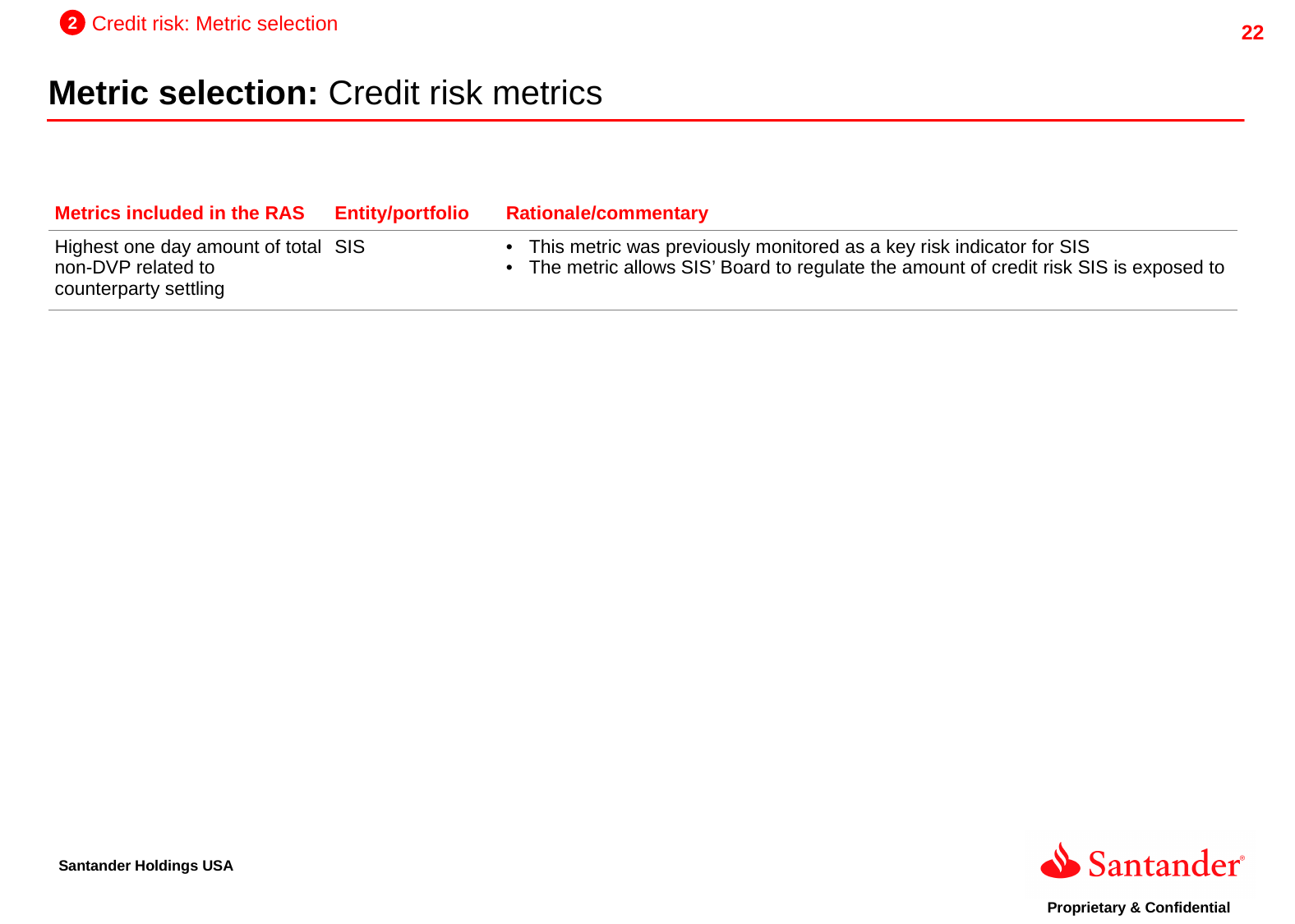

2
Credit risk: Metric selection
Metric selection: Credit risk metrics
| Metrics included in the RAS | Entity/portfolio | Rationale/commentary |
| --- | --- | --- |
| Highest one day amount of total non-DVP related to counterparty settling | SIS | This metric was previously monitored as a key risk indicator for SIS The metric allows SIS’ Board to regulate the amount of credit risk SIS is exposed to |